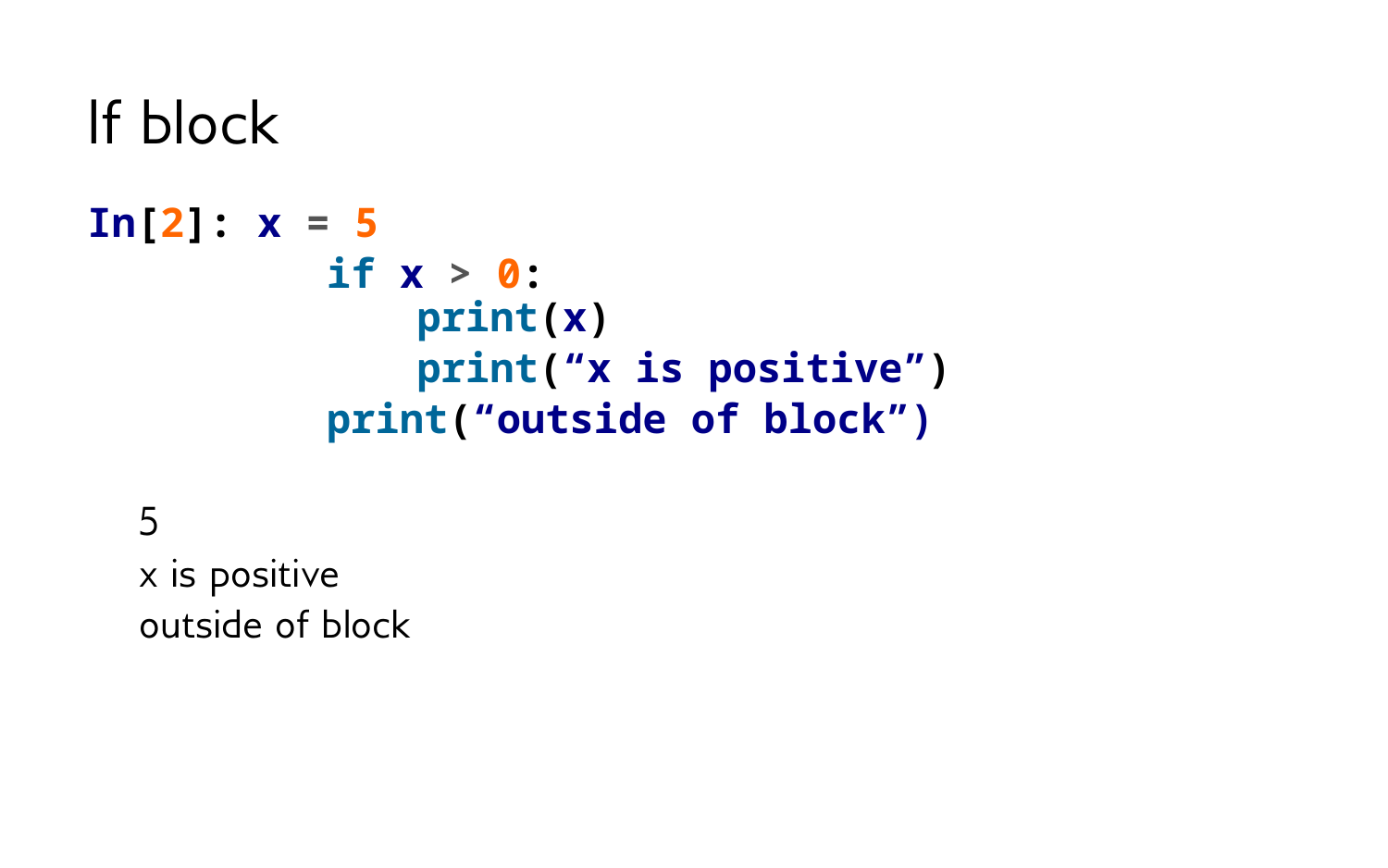

# If block
In[2]: x = 5
	  if x > 0:
	 	print(x)
		print(“x is positive”)
	  print(“outside of block”)

5
x is positive
outside of block